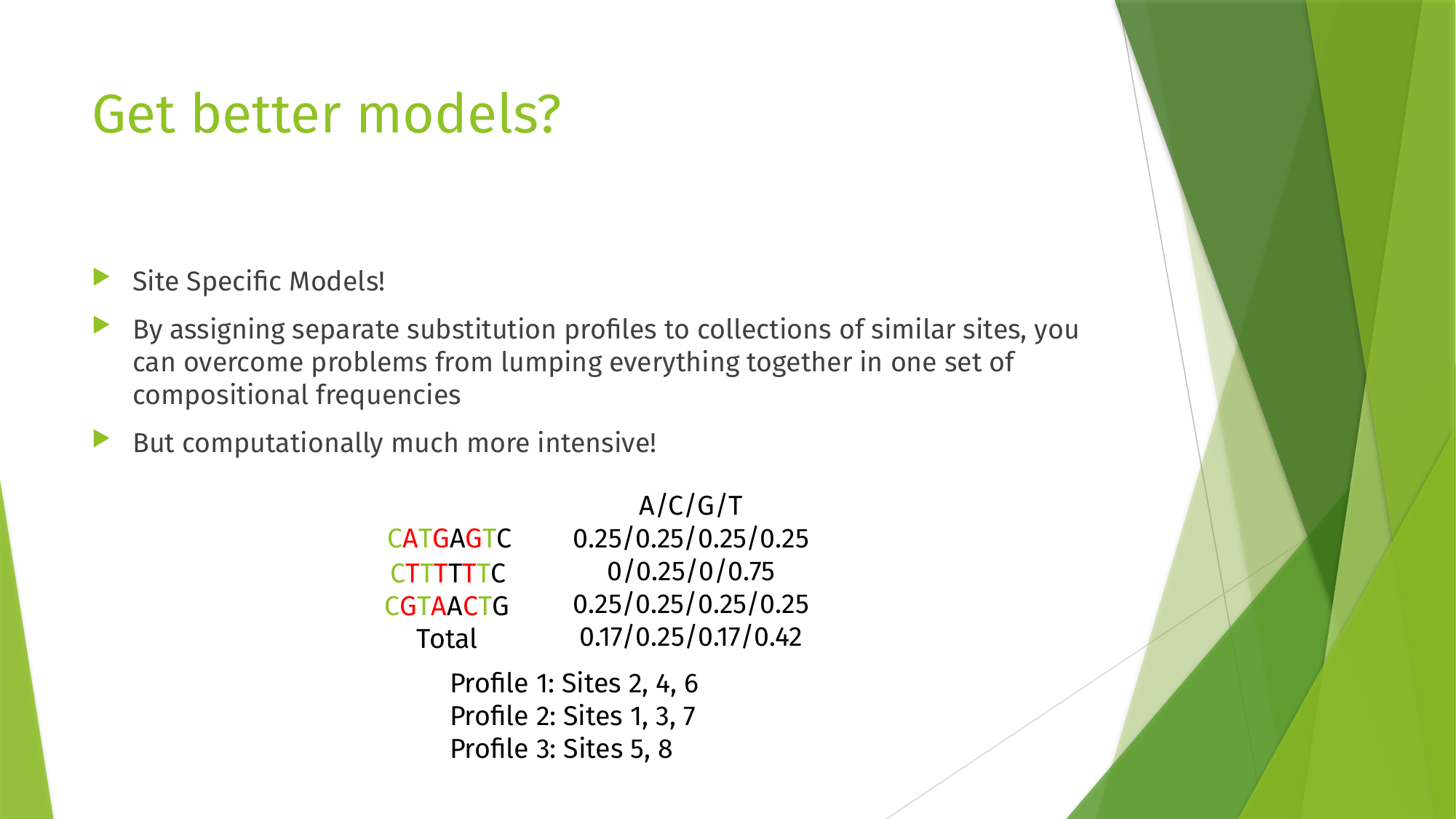

# Get better models?
Site Specific Models!
By assigning separate substitution profiles to collections of similar sites, you can overcome problems from lumping everything together in one set of compositional frequencies
But computationally much more intensive!

A/C/G/T
0.25/0.25/0.25/0.25
0/0.25/0/0.75
0.25/0.25/0.25/0.25
0.17/0.25/0.17/0.42
CATGAGTC
CTTTTTTC
CGTAACTG
Total
Profile 1: Sites 2, 4, 6
Profile 2: Sites 1, 3, 7
Profile 3: Sites 5, 8